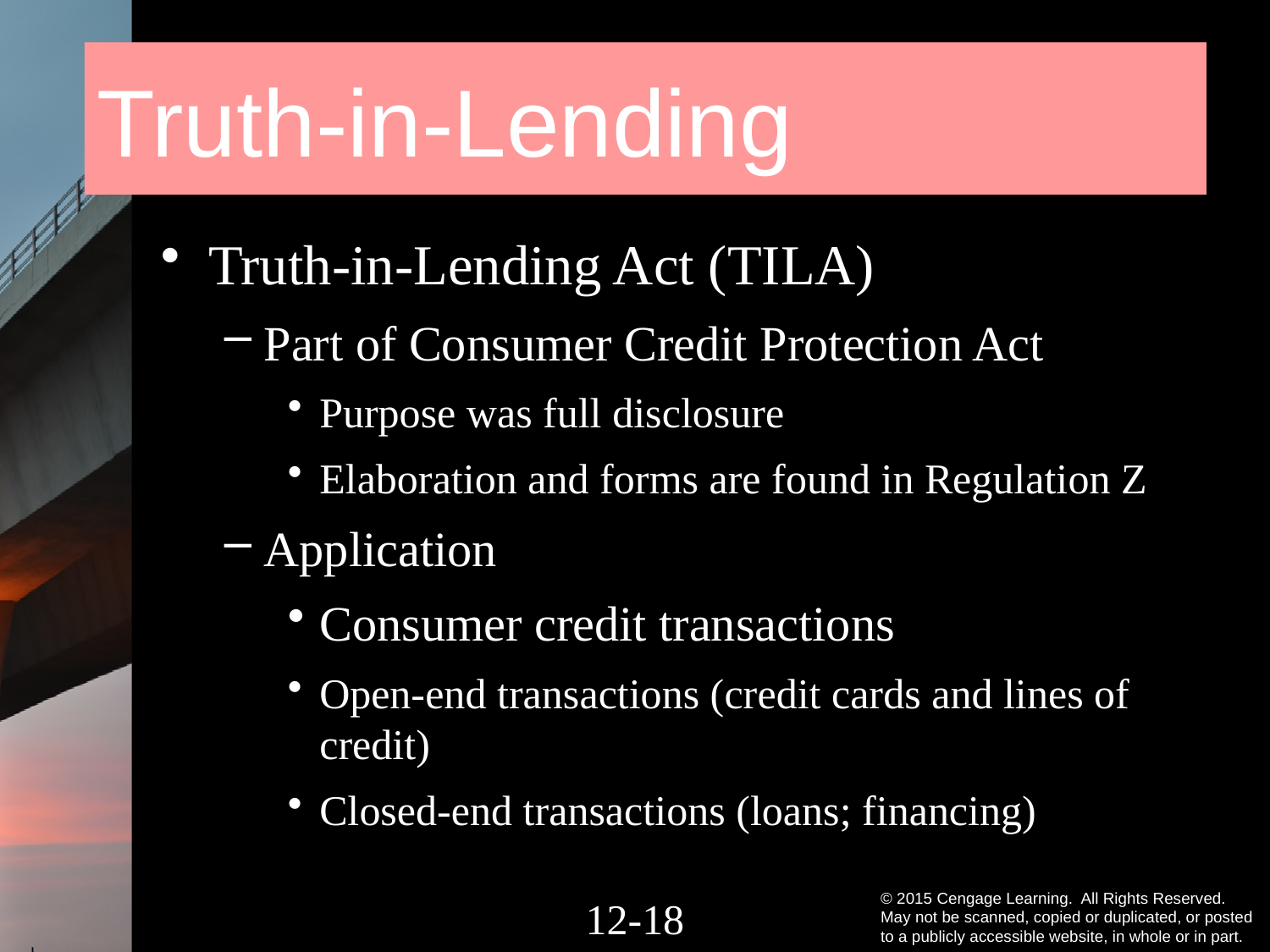

# Truth-in-Lending
Truth-in-Lending Act (TILA)
Part of Consumer Credit Protection Act
Purpose was full disclosure
Elaboration and forms are found in Regulation Z
Application
Consumer credit transactions
Open-end transactions (credit cards and lines of credit)
Closed-end transactions (loans; financing)
12-18